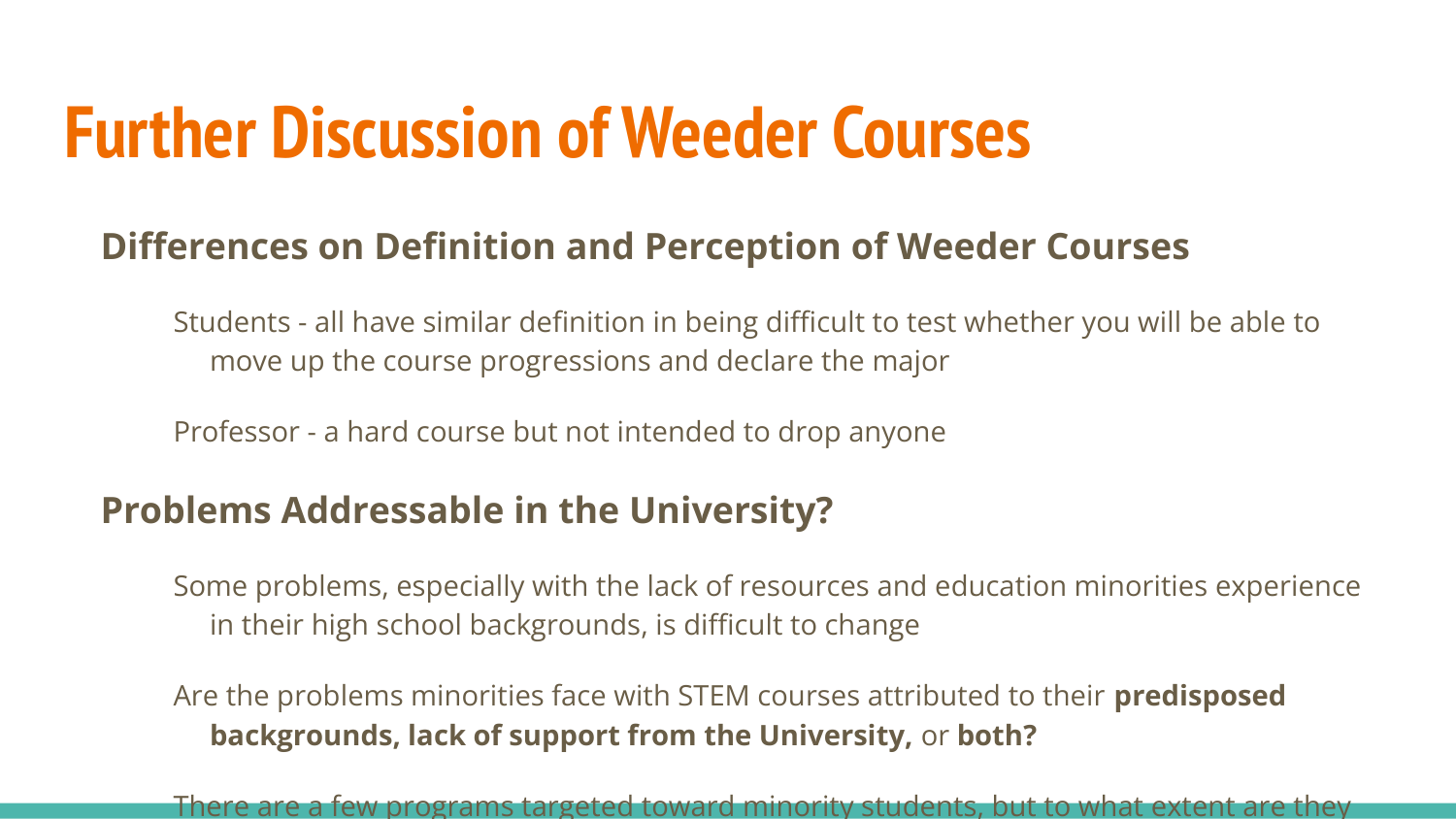

# Further Discussion of Weeder Courses
Differences on Definition and Perception of Weeder Courses
Students - all have similar definition in being difficult to test whether you will be able to move up the course progressions and declare the major
Professor - a hard course but not intended to drop anyone
Problems Addressable in the University?
Some problems, especially with the lack of resources and education minorities experience in their high school backgrounds, is difficult to change
Are the problems minorities face with STEM courses attributed to their predisposed backgrounds, lack of support from the University, or both?
There are a few programs targeted toward minority students, but to what extent are they effective? How can we scale them?